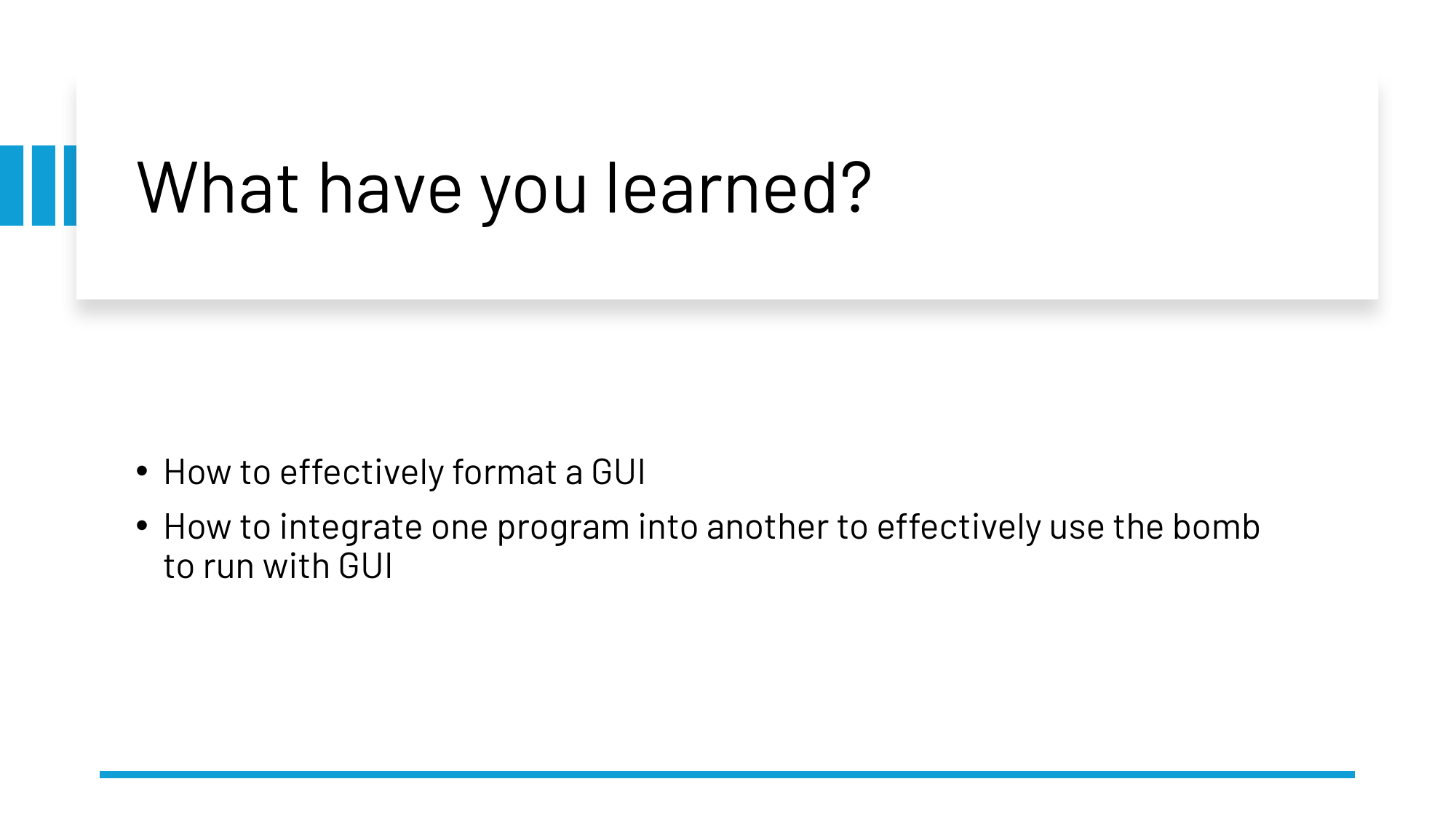

# What have you learned?

How to effectively format a GUI
How to integrate one program into another to effectively use the bomb to run with GUI